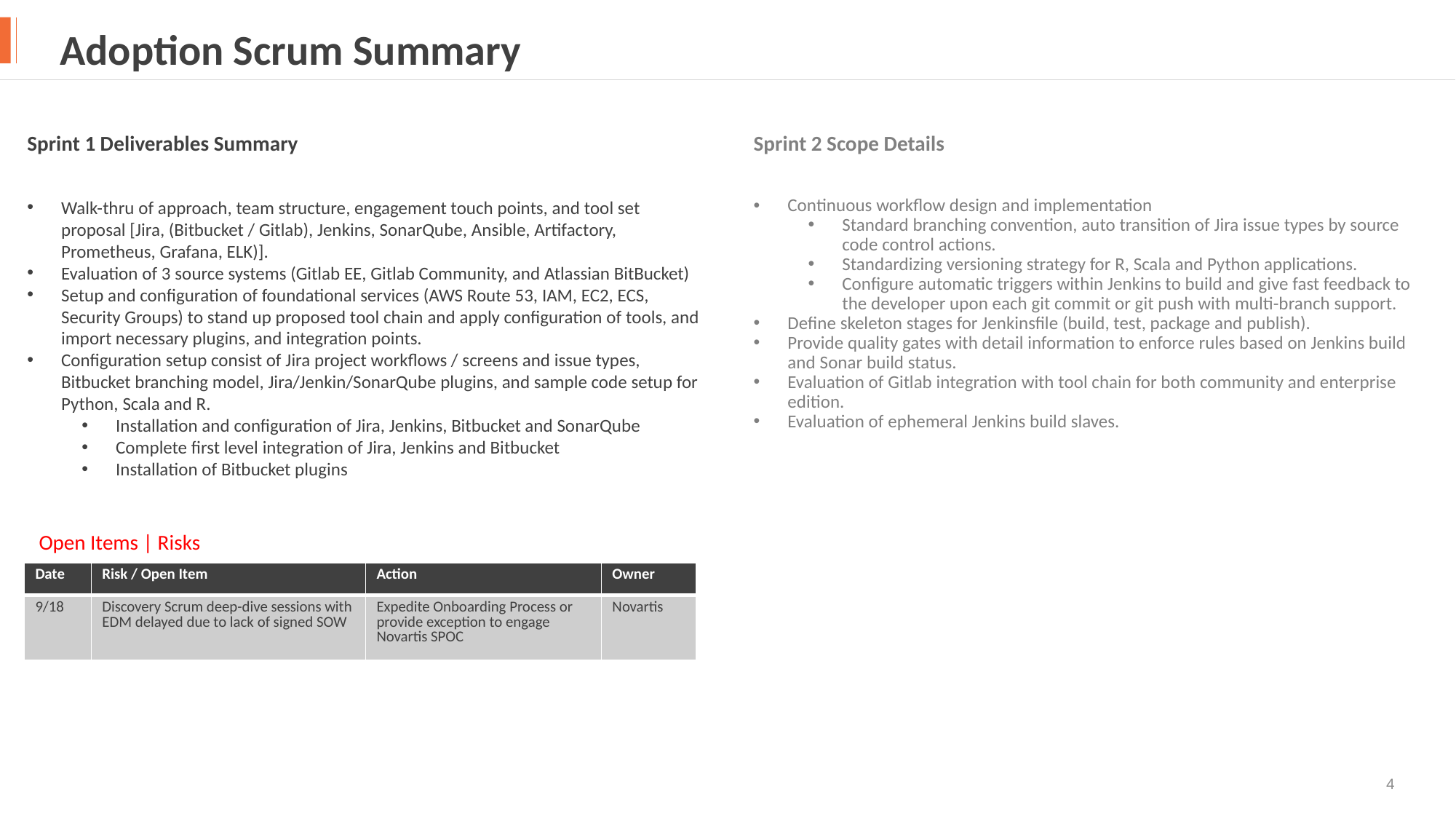

Adoption Scrum Summary
Sprint 1 Deliverables Summary
Sprint 2 Scope Details
Walk-thru of approach, team structure, engagement touch points, and tool set proposal [Jira, (Bitbucket / Gitlab), Jenkins, SonarQube, Ansible, Artifactory, Prometheus, Grafana, ELK)].
Evaluation of 3 source systems (Gitlab EE, Gitlab Community, and Atlassian BitBucket)
Setup and configuration of foundational services (AWS Route 53, IAM, EC2, ECS, Security Groups) to stand up proposed tool chain and apply configuration of tools, and import necessary plugins, and integration points.
Configuration setup consist of Jira project workflows / screens and issue types, Bitbucket branching model, Jira/Jenkin/SonarQube plugins, and sample code setup for Python, Scala and R.
Installation and configuration of Jira, Jenkins, Bitbucket and SonarQube
Complete first level integration of Jira, Jenkins and Bitbucket
Installation of Bitbucket plugins
Continuous workflow design and implementation
Standard branching convention, auto transition of Jira issue types by source code control actions.
Standardizing versioning strategy for R, Scala and Python applications.
Configure automatic triggers within Jenkins to build and give fast feedback to the developer upon each git commit or git push with multi-branch support.
Define skeleton stages for Jenkinsfile (build, test, package and publish).
Provide quality gates with detail information to enforce rules based on Jenkins build and Sonar build status.
Evaluation of Gitlab integration with tool chain for both community and enterprise edition.
Evaluation of ephemeral Jenkins build slaves.
Open Items | Risks
| Date | Risk / Open Item | Action | Owner |
| --- | --- | --- | --- |
| 9/18 | Discovery Scrum deep-dive sessions with EDM delayed due to lack of signed SOW | Expedite Onboarding Process or provide exception to engage Novartis SPOC | Novartis |